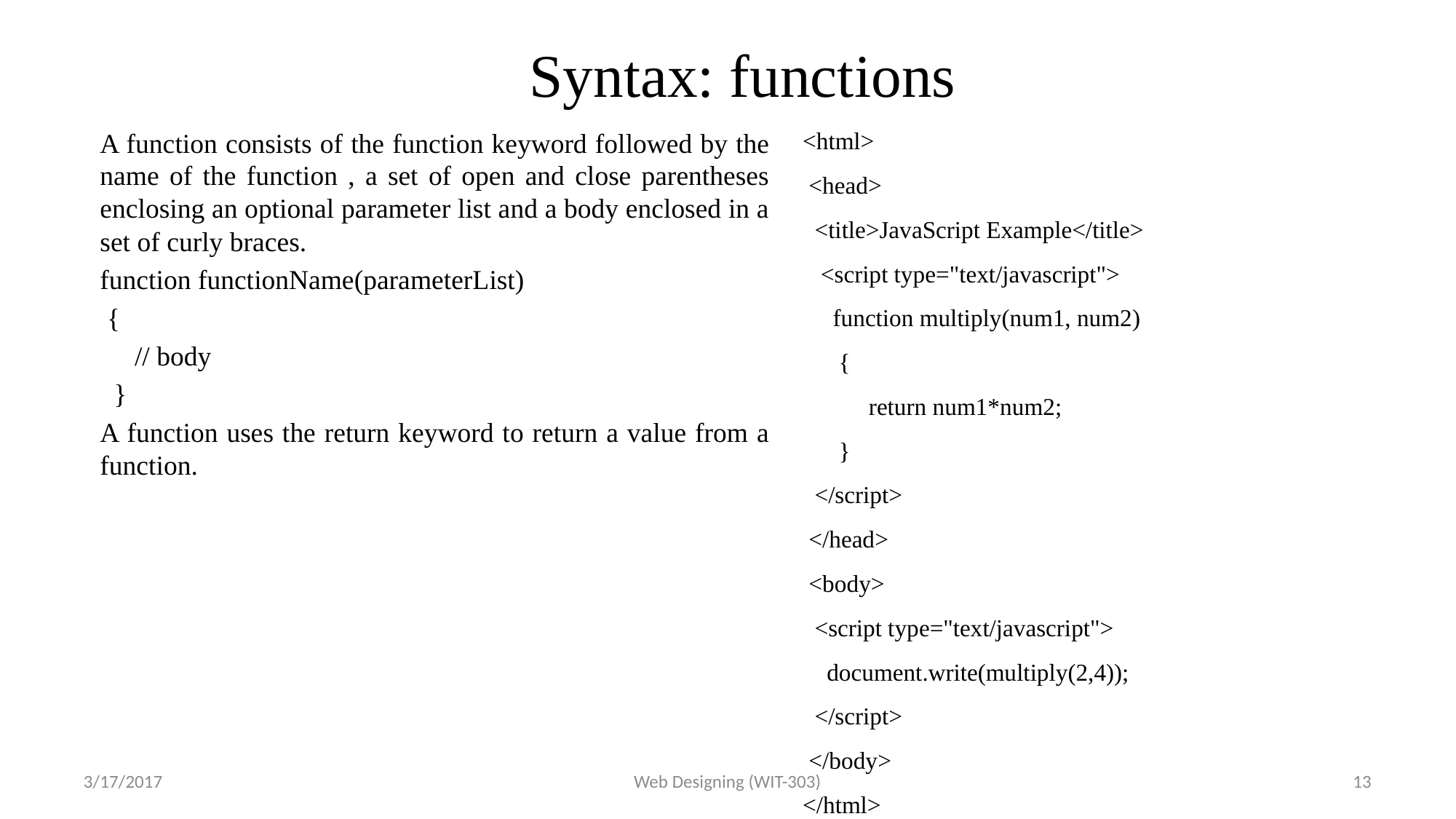

# Syntax: functions
A function consists of the function keyword followed by the name of the function , a set of open and close parentheses enclosing an optional parameter list and a body enclosed in a set of curly braces.
function functionName(parameterList)
 {
     // body
  }
A function uses the return keyword to return a value from a function.
<html>
 <head>
  <title>JavaScript Example</title>
   <script type="text/javascript">
     function multiply(num1, num2)
      {
           return num1*num2;
      }
  </script>
 </head>
 <body>
  <script type="text/javascript">
    document.write(multiply(2,4));
  </script>
 </body>
</html>
3/17/2017
Web Designing (WIT-303)
13